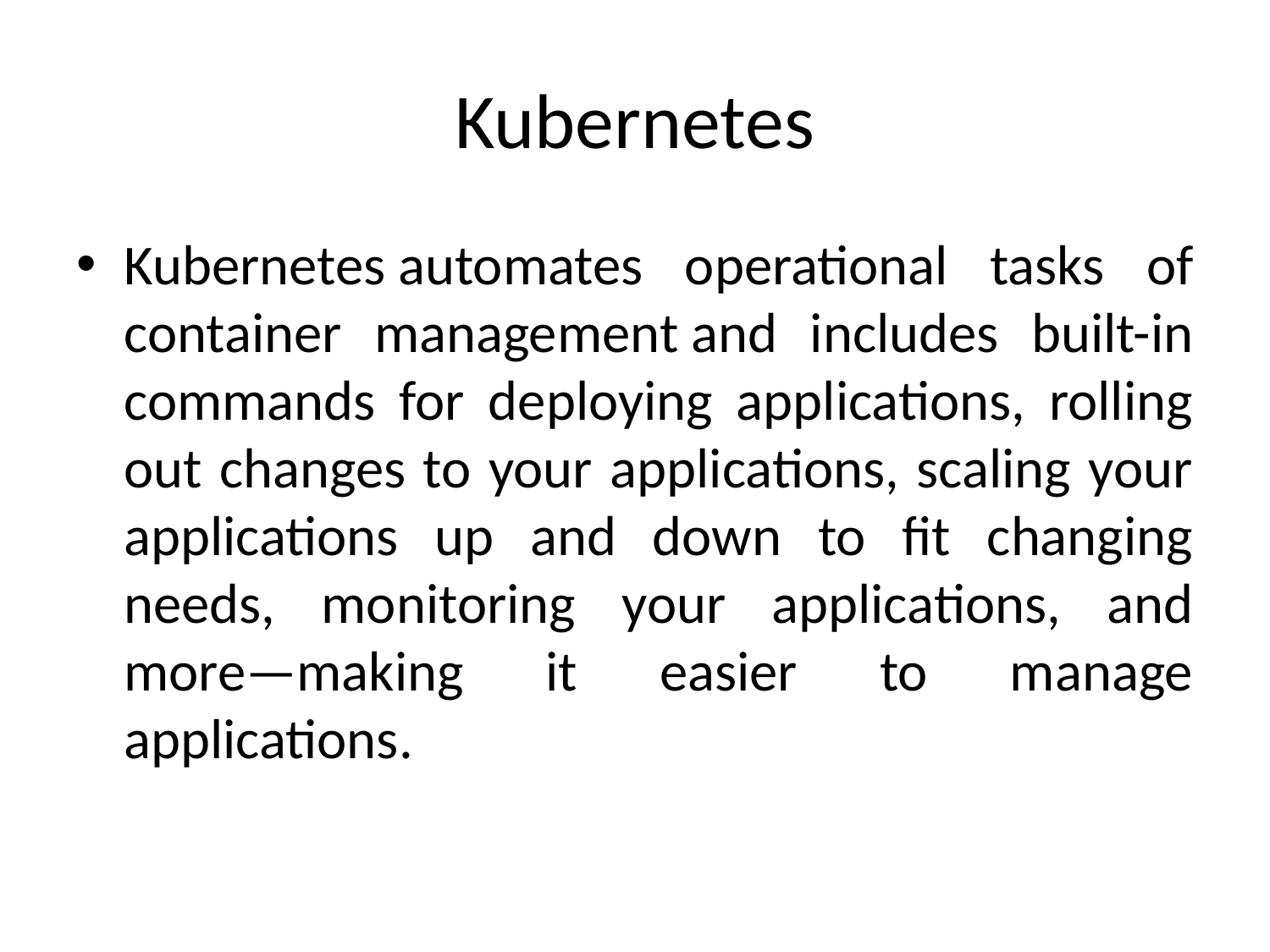

# Kubernetes
Kubernetes automates operational tasks of container management and includes built-in commands for deploying applications, rolling out changes to your applications, scaling your applications up and down to fit changing needs, monitoring your applications, and more—making it easier to manage applications.